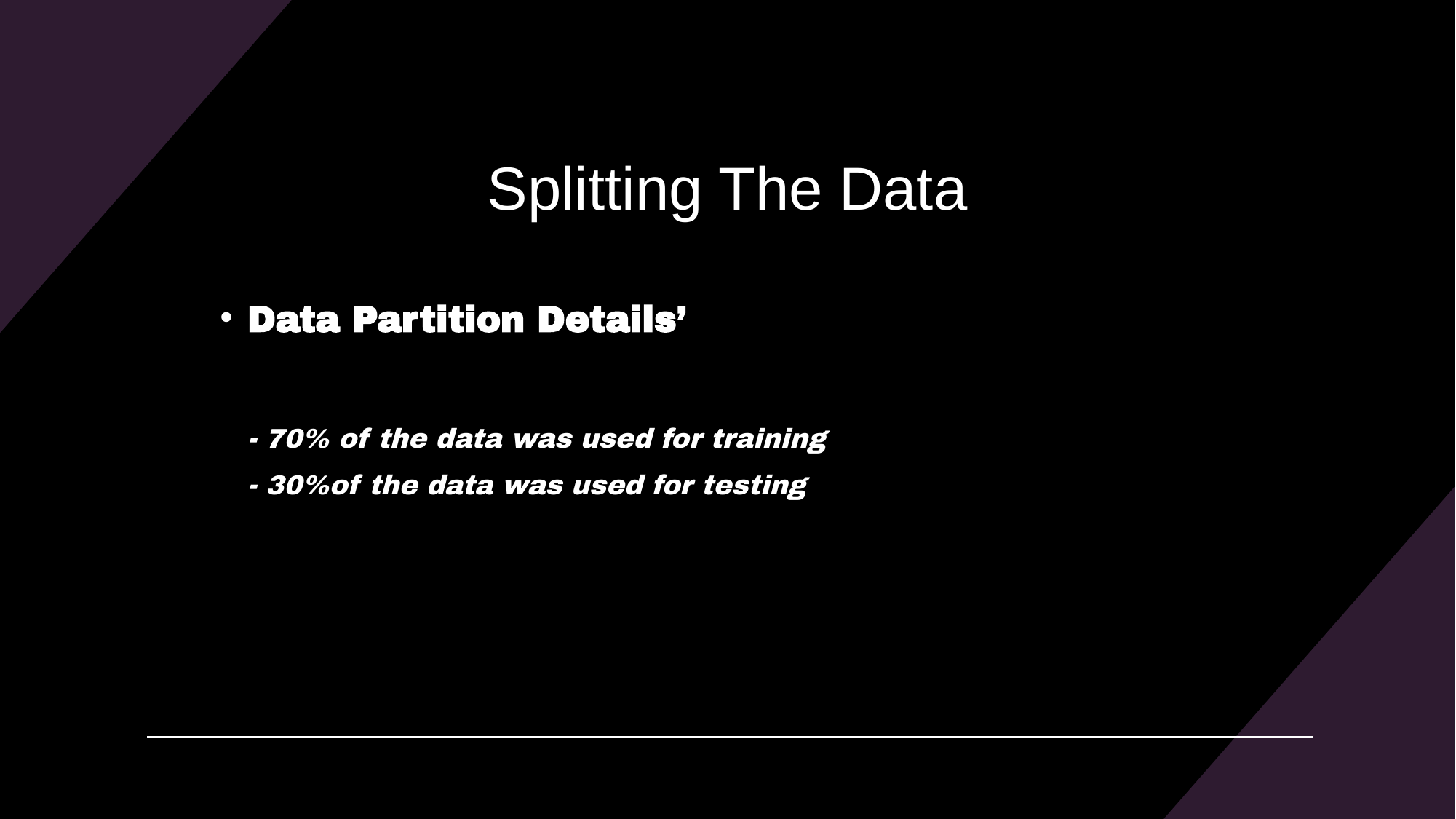

# Splitting The Data
Data Partition Details’

- 70% of the data was used for training
- 30%of the data was used for testing